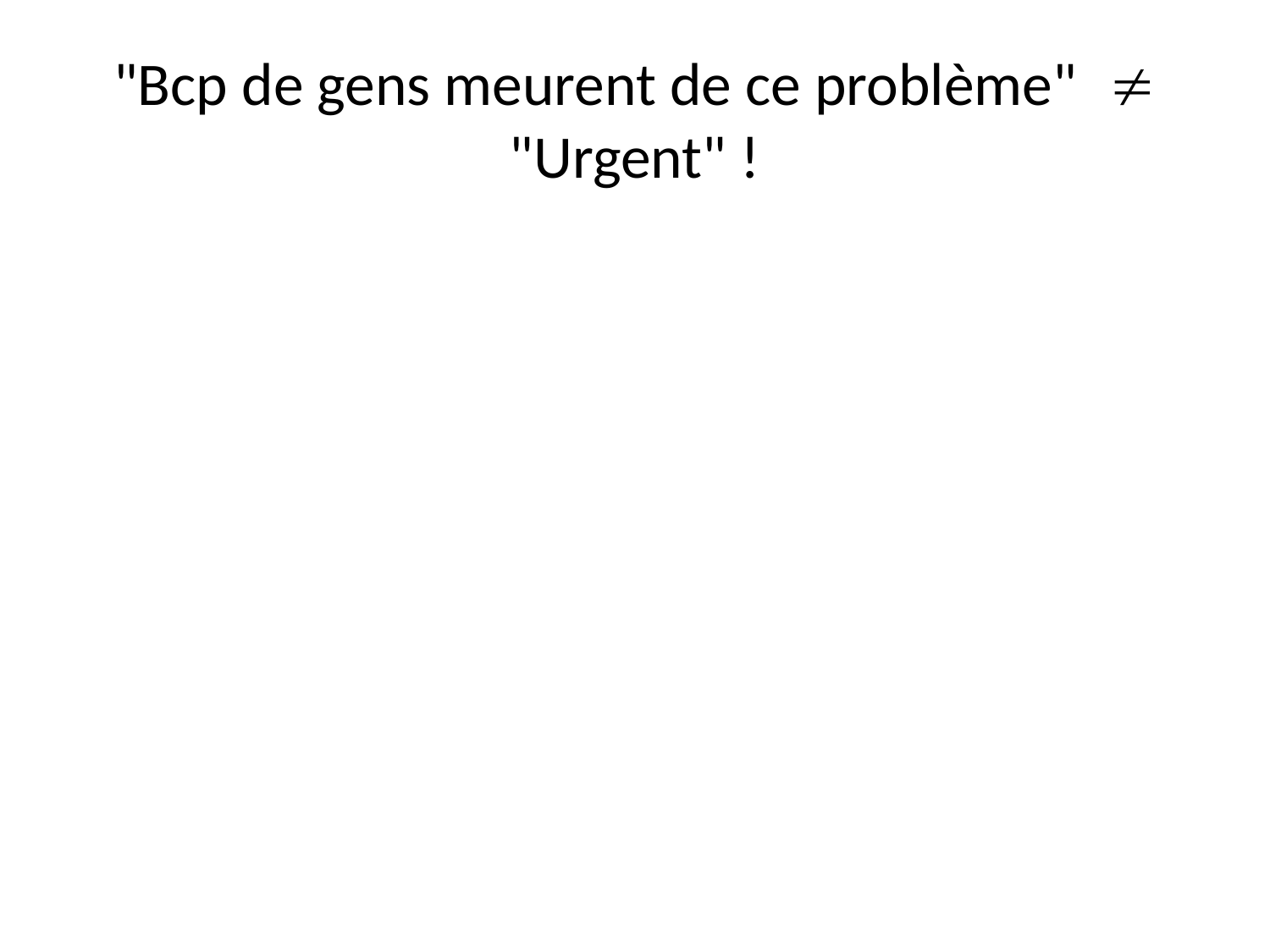

# "Bcp de gens meurent de ce problème"  ≠ "Urgent" !